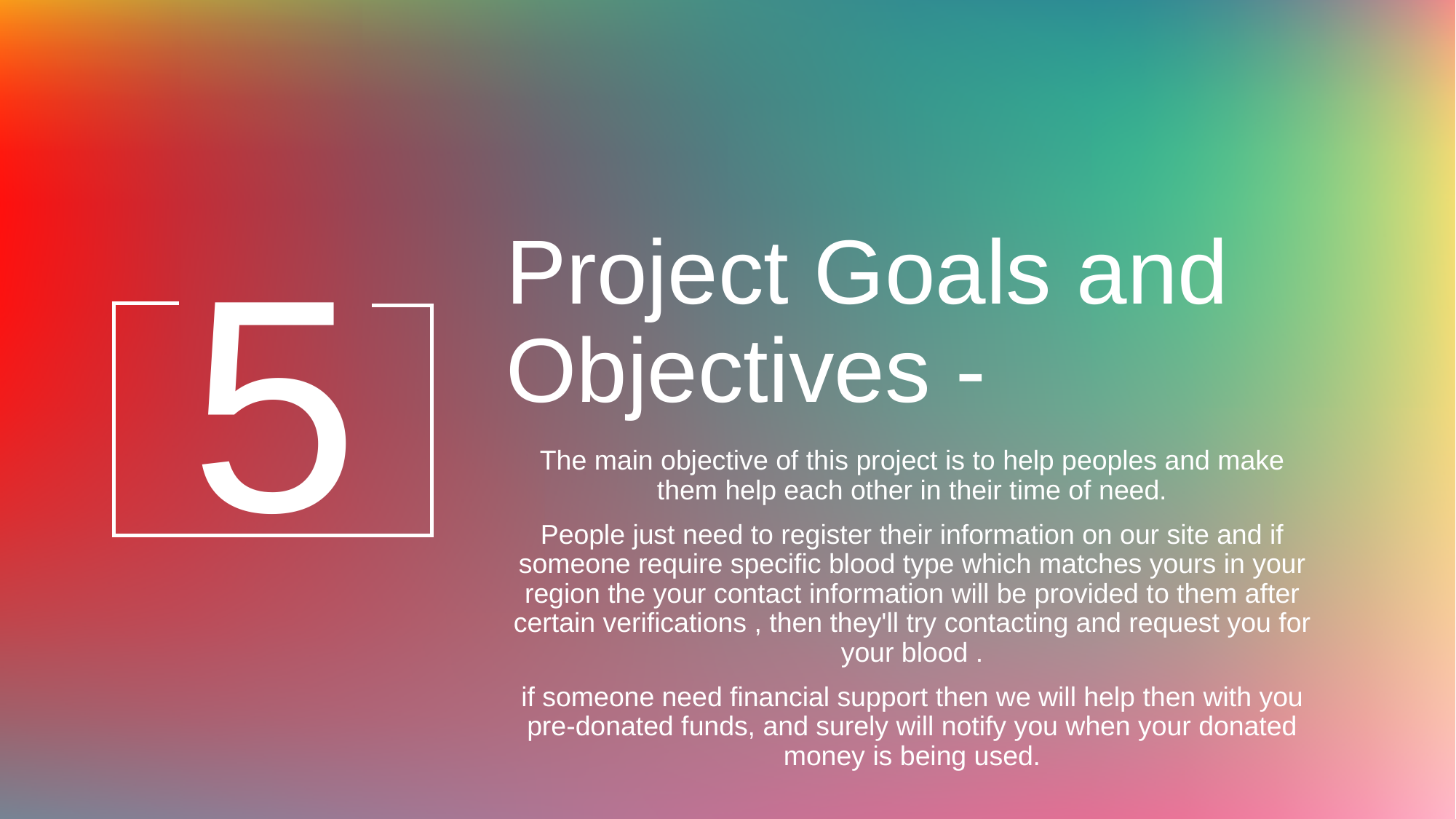

# Project Goals and Objectives -
5
The main objective of this project is to help peoples and make them help each other in their time of need.
People just need to register their information on our site and if someone require specific blood type which matches yours in your region the your contact information will be provided to them after certain verifications , then they'll try contacting and request you for your blood .
if someone need financial support then we will help then with you pre-donated funds, and surely will notify you when your donated money is being used.